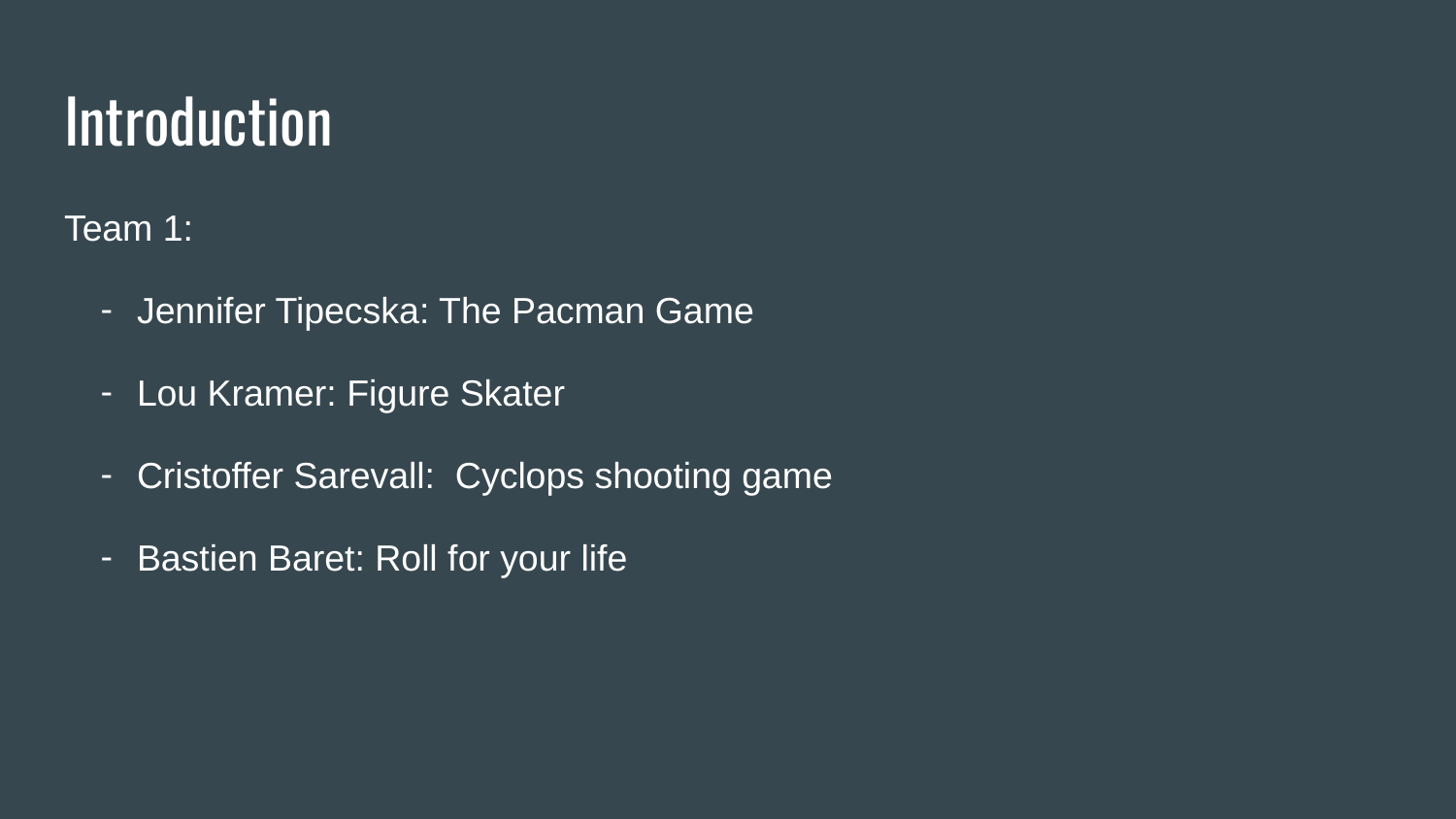

# Introduction
Team 1:
Jennifer Tipecska: The Pacman Game
Lou Kramer: Figure Skater
Cristoffer Sarevall:  Cyclops shooting game
Bastien Baret: Roll for your life